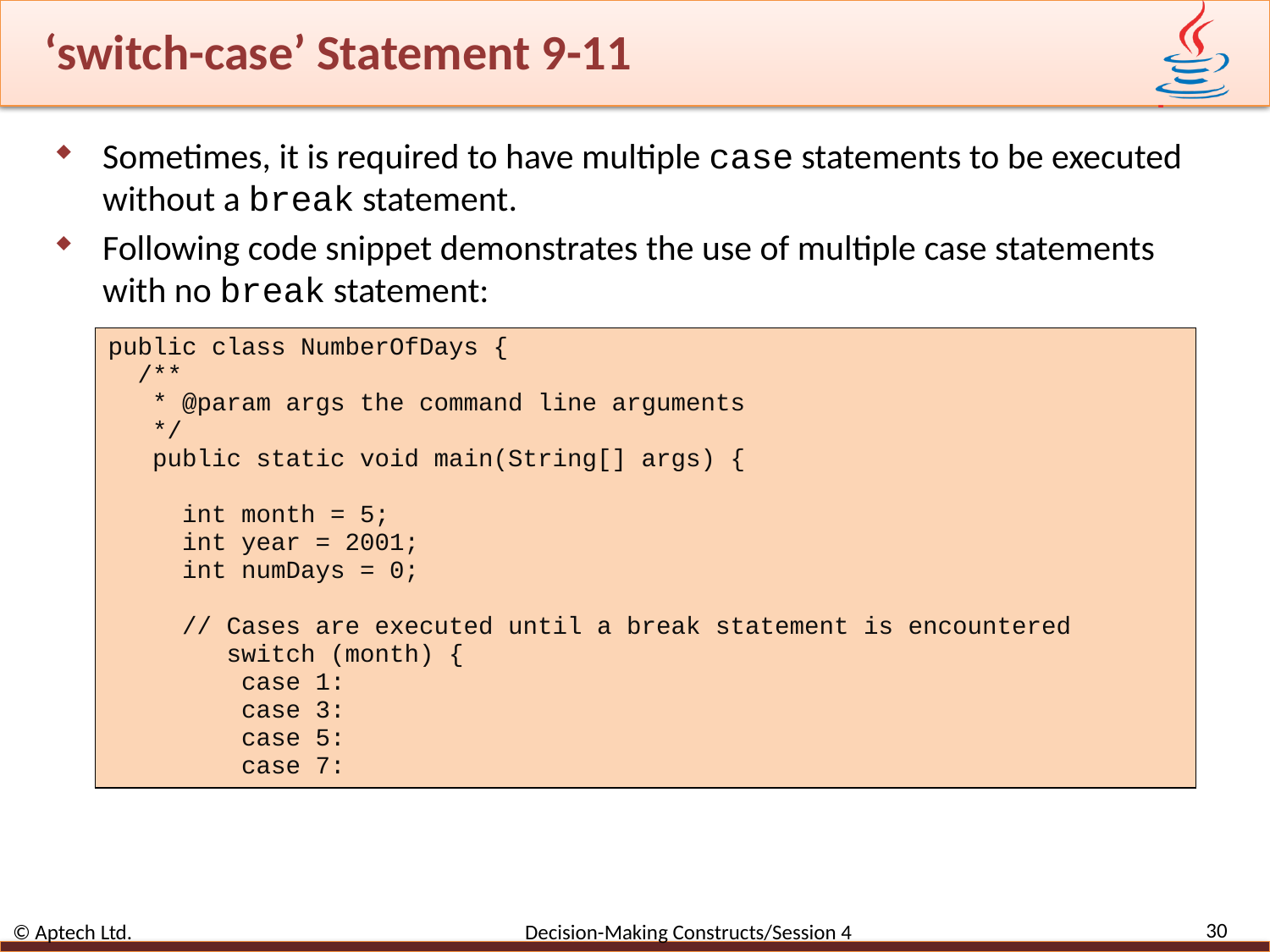

# ‘switch-case’ Statement 9-11
Sometimes, it is required to have multiple case statements to be executed without a break statement.
Following code snippet demonstrates the use of multiple case statements with no break statement:

| public class NumberOfDays { /\*\* \* @param args the command line arguments \*/ public static void main(String[] args) { int month = 5; int year = 2001; int numDays = 0; // Cases are executed until a break statement is encountered switch (month) { case 1: case 3: case 5: case 7: |
| --- |
30
© Aptech Ltd.                                                                                 Decision-Making Constructs/Session 4